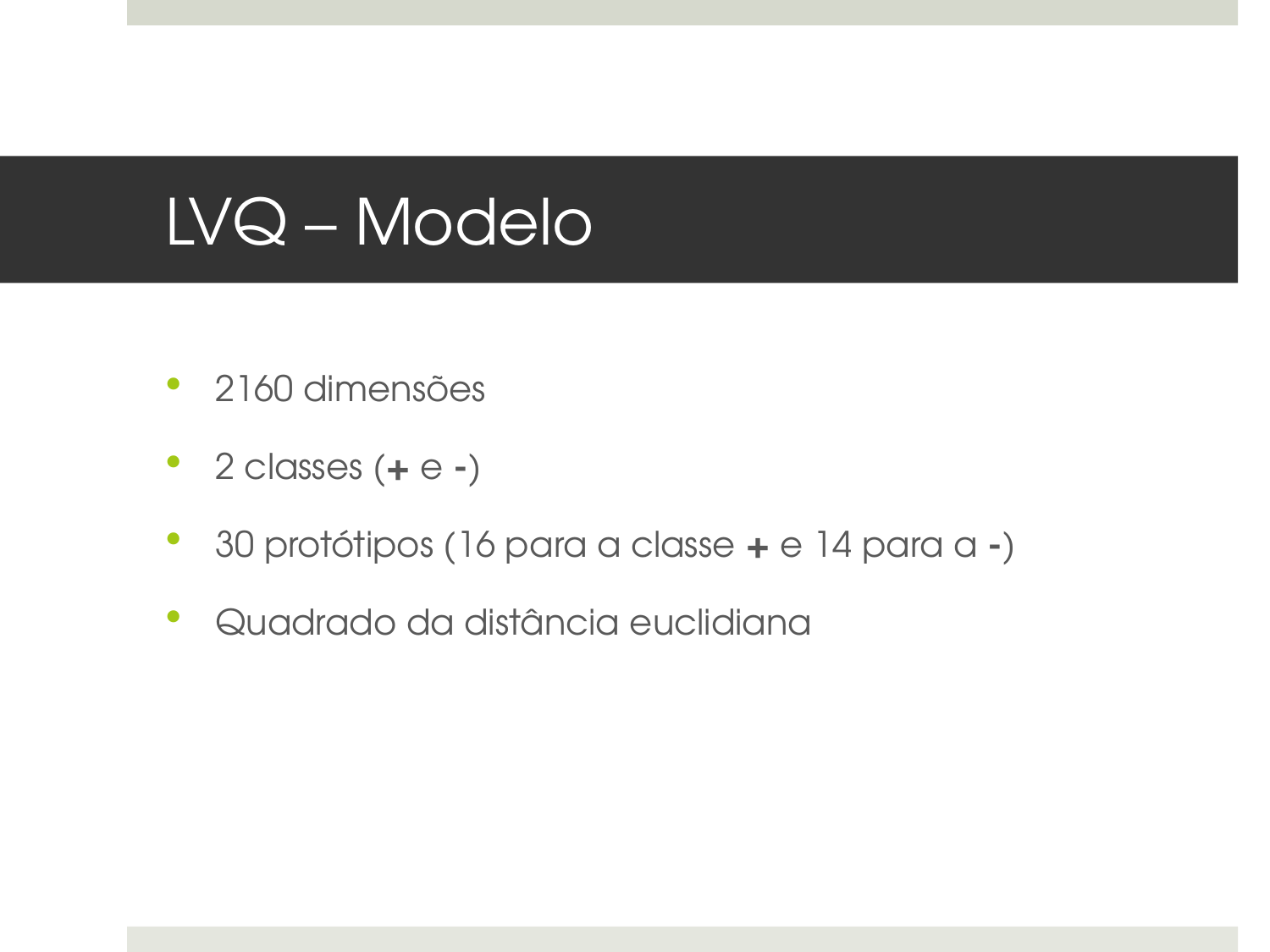

# LVQ – Modelo
2160 dimensões
2 classes (+ e -)
30 protótipos (16 para a classe + e 14 para a -)
Quadrado da distância euclidiana